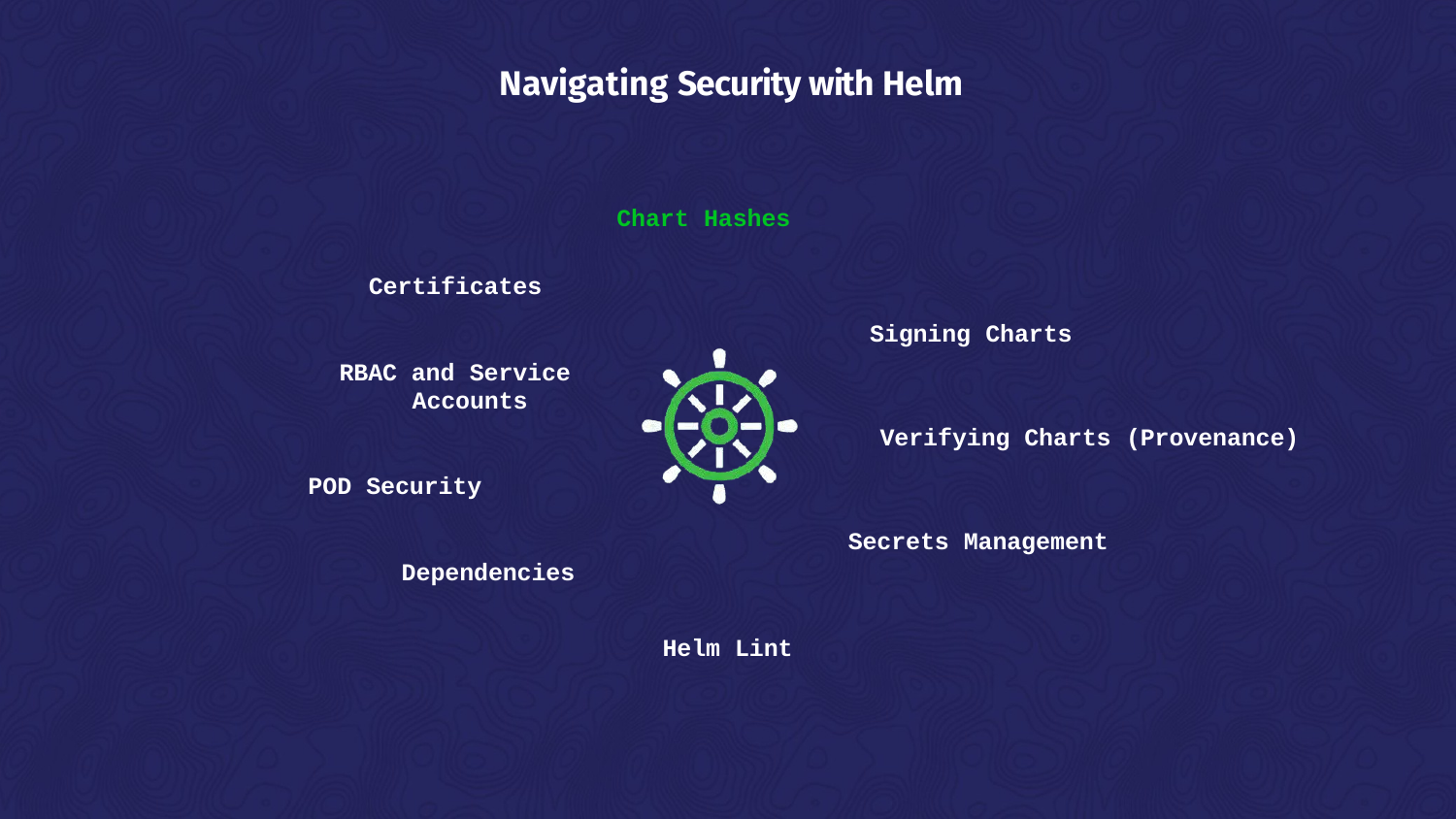

# Navigating Security with Helm
Chart Hashes
Certificates
Signing Charts

RBAC and Service  Accounts
Verifying Charts (Provenance)
POD Security
Secrets Management
Dependencies

Helm Lint